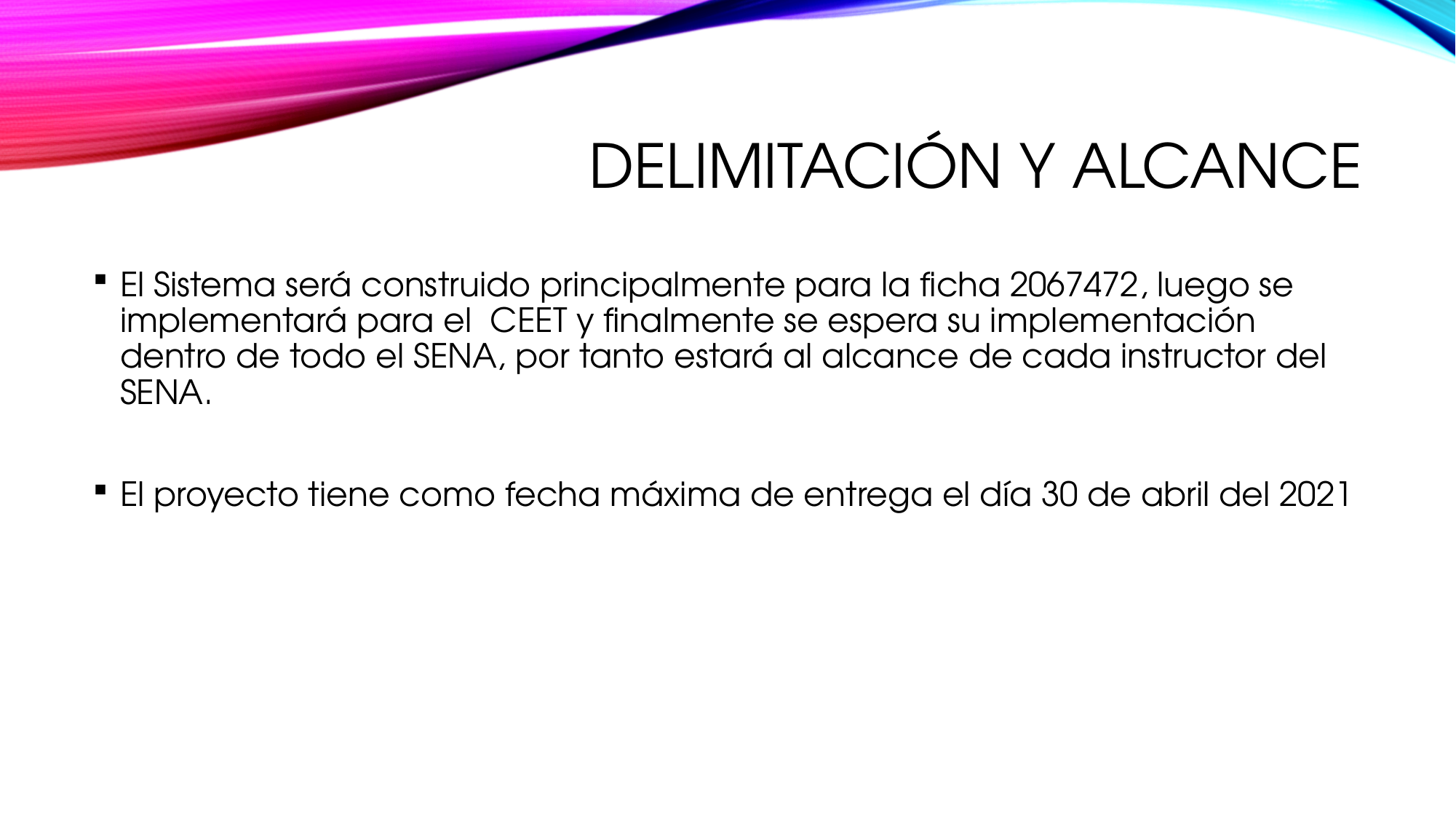

# DELIMITACIÓN Y ALCANCE
El Sistema será construido principalmente para la ficha 2067472, luego se implementará para el  CEET y finalmente se espera su implementación  dentro de todo el SENA, por tanto estará al alcance de cada instructor del SENA.

El proyecto tiene como fecha máxima de entrega el día 30 de abril del 2021